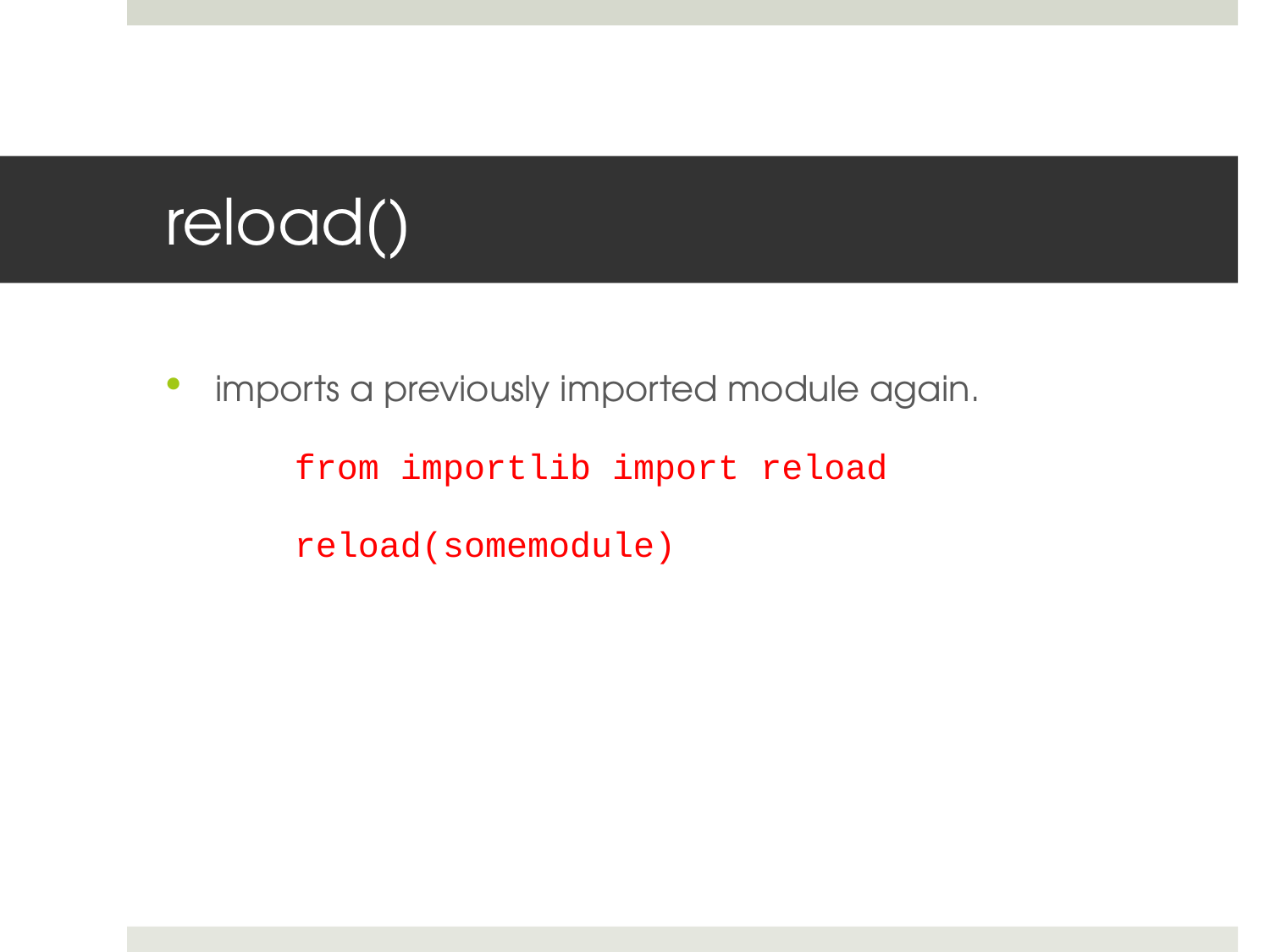

# reload()
imports a previously imported module again.
	from importlib import reload
	reload(somemodule)